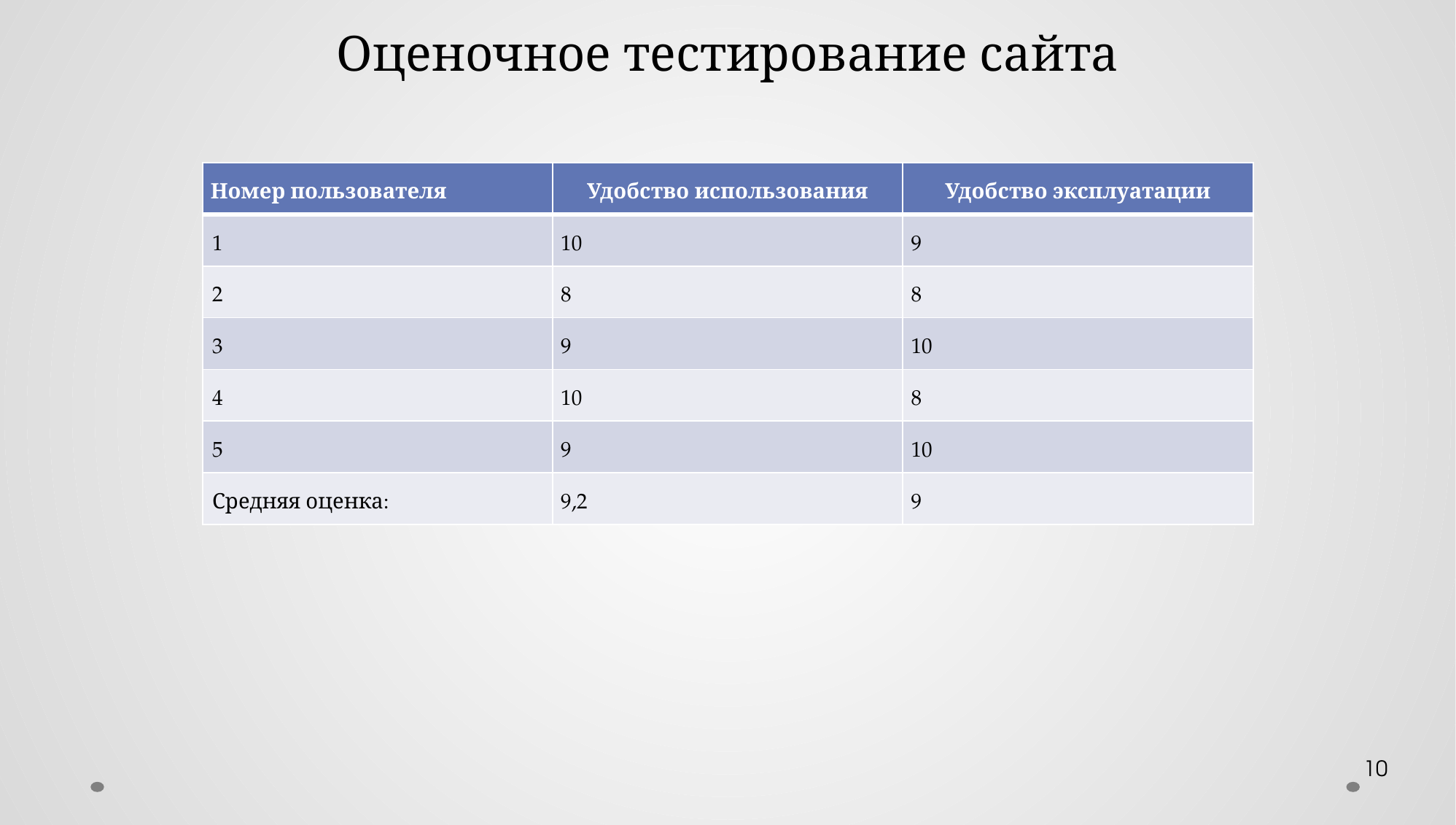

Оценочное тестирование сайта
| Номер пользователя | Удобство использования | Удобство эксплуатации |
| --- | --- | --- |
| 1 | 10 | 9 |
| 2 | 8 | 8 |
| 3 | 9 | 10 |
| 4 | 10 | 8 |
| 5 | 9 | 10 |
| Средняя оценка: | 9,2 | 9 |
10